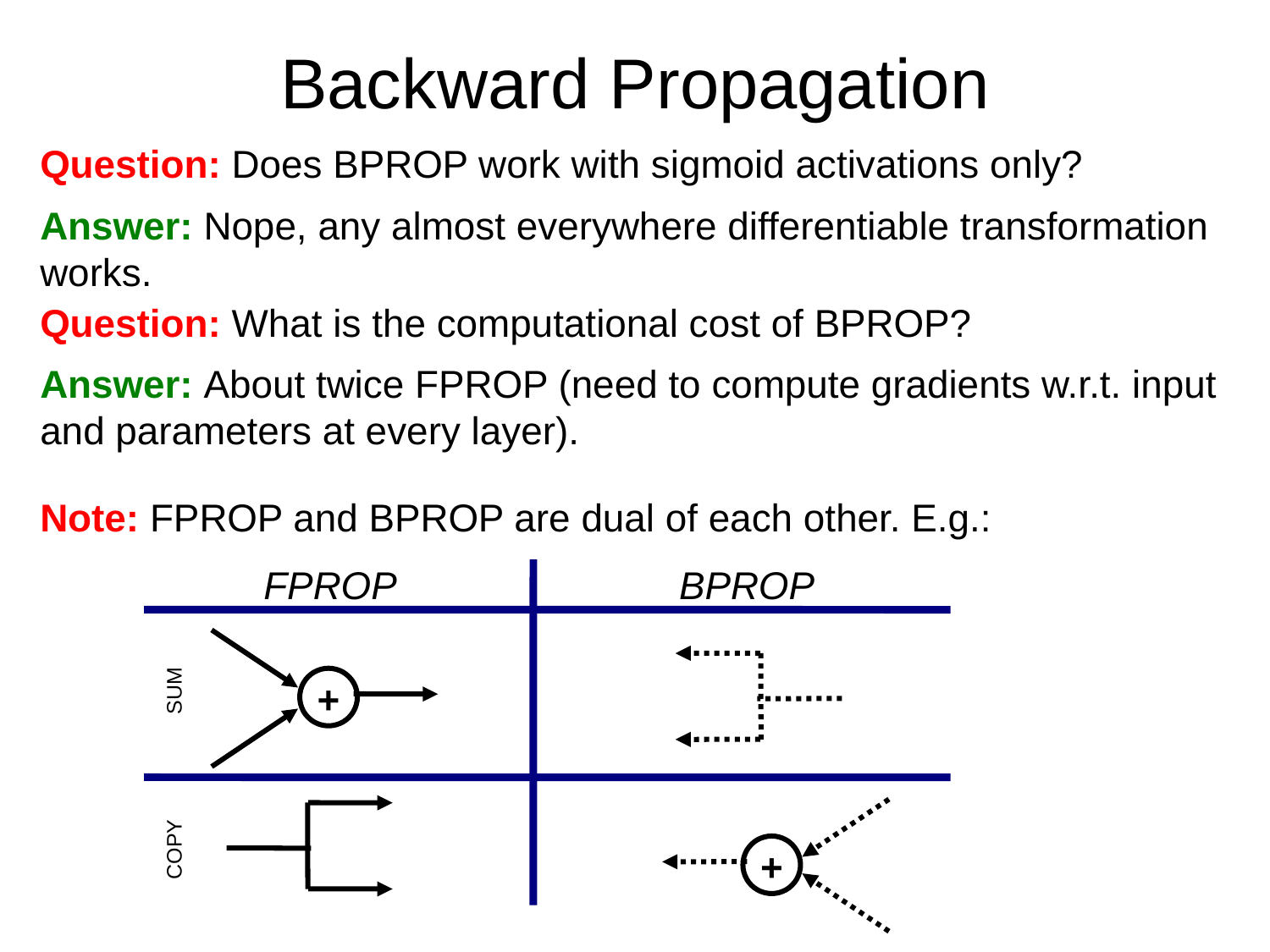

Backward Propagation
Question: Does BPROP work with sigmoid activations only?

Answer: Nope, any almost everywhere differentiable transformation works.
Question: What is the computational cost of BPROP?

Answer: About twice FPROP (need to compute gradients w.r.t. input and parameters at every layer).
Note: FPROP and BPROP are dual of each other. E.g.:
BPROP
FPROP

+
SUM

COPY

+